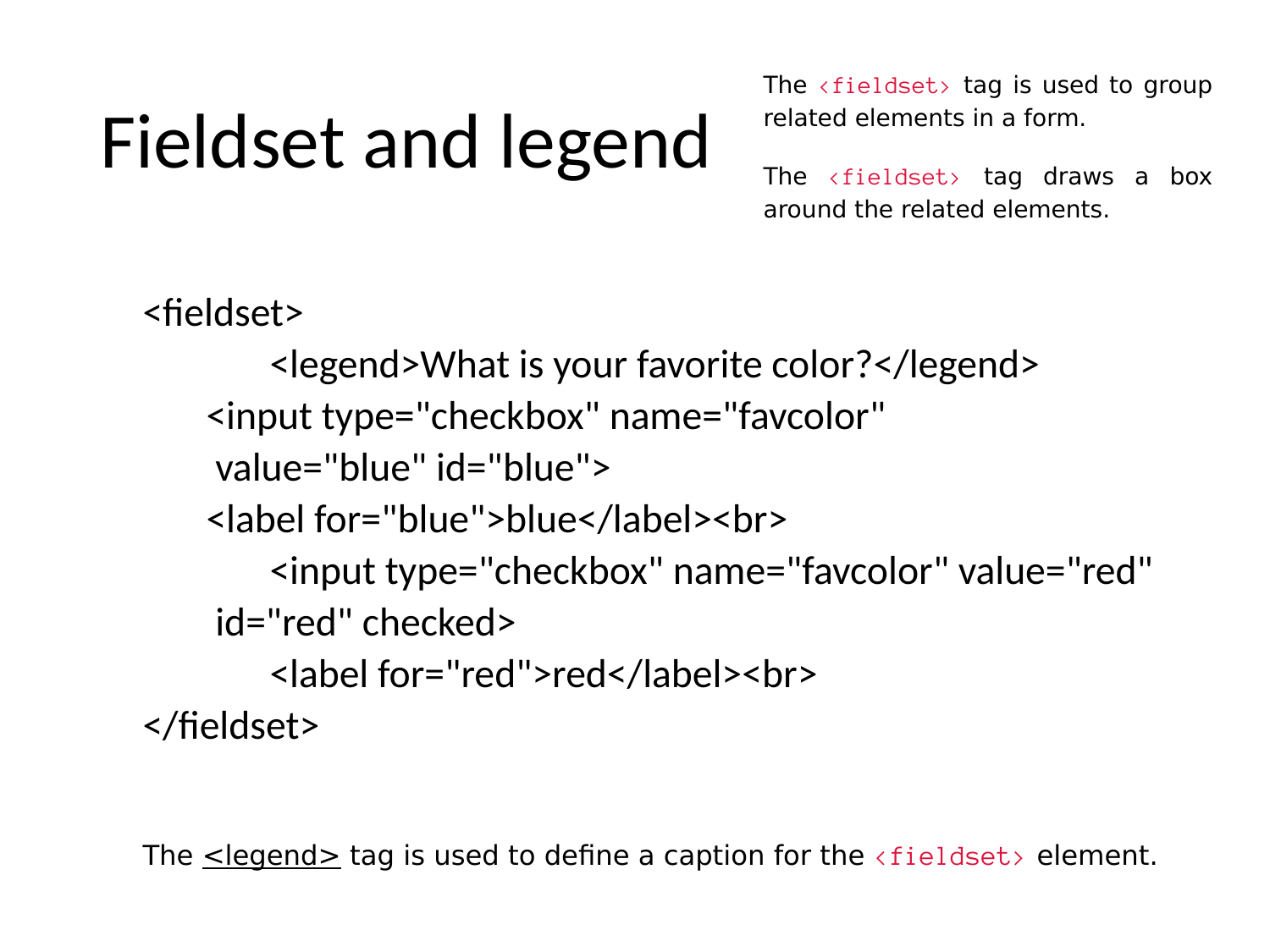

# Fieldset and legend
The <fieldset> tag is used to group related elements in a form.
The <fieldset> tag draws a box around the related elements.
<fieldset>
	<legend>What is your favorite color?</legend>
<input type="checkbox" name="favcolor"
 value="blue" id="blue">
<label for="blue">blue</label><br>
	<input type="checkbox" name="favcolor" value="red"
 id="red" checked>
  	<label for="red">red</label><br>
</fieldset>
The <legend> tag is used to define a caption for the <fieldset> element.